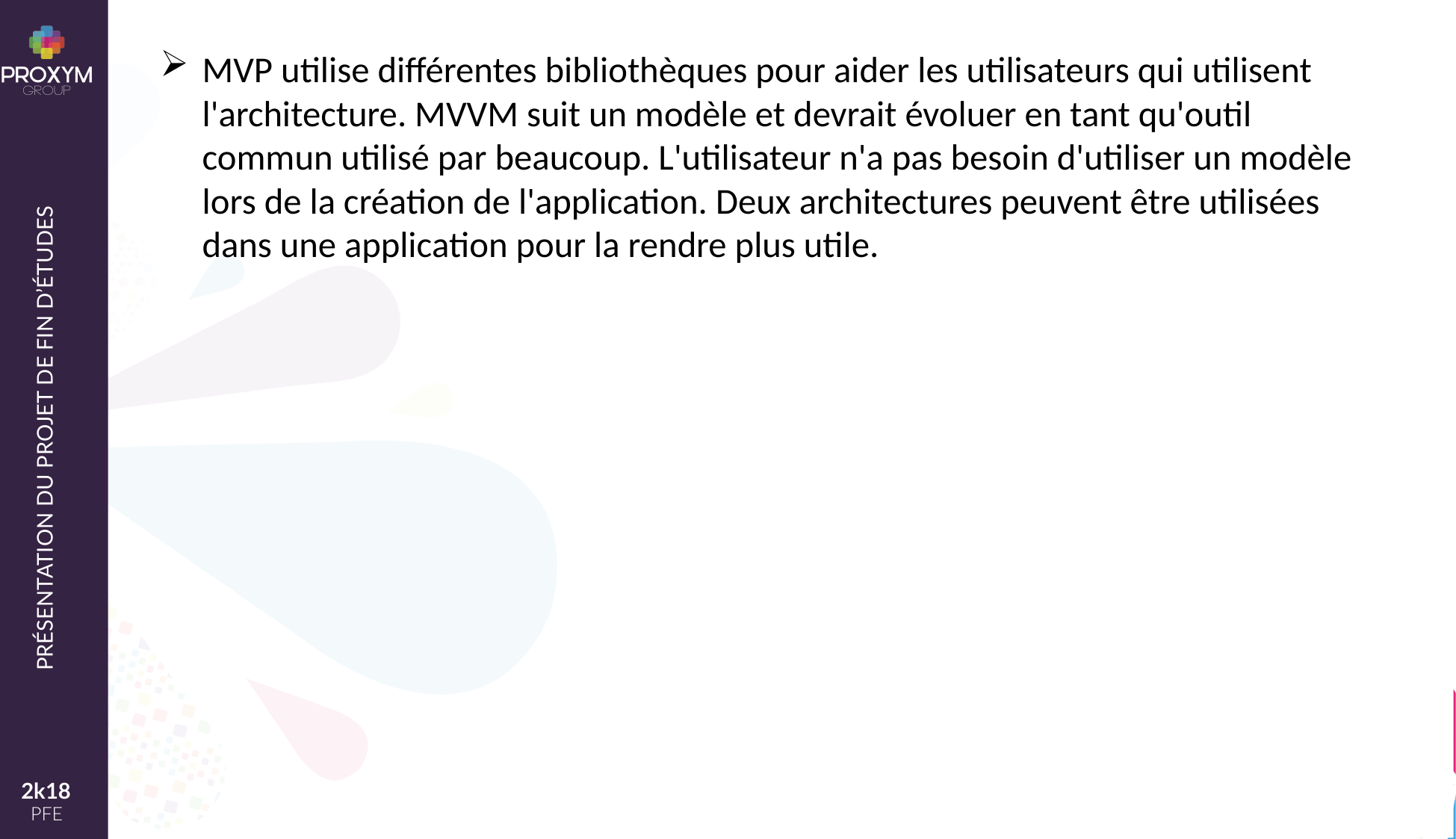

MVP utilise différentes bibliothèques pour aider les utilisateurs qui utilisent l'architecture. MVVM suit un modèle et devrait évoluer en tant qu'outil commun utilisé par beaucoup. L'utilisateur n'a pas besoin d'utiliser un modèle lors de la création de l'application. Deux architectures peuvent être utilisées dans une application pour la rendre plus utile.